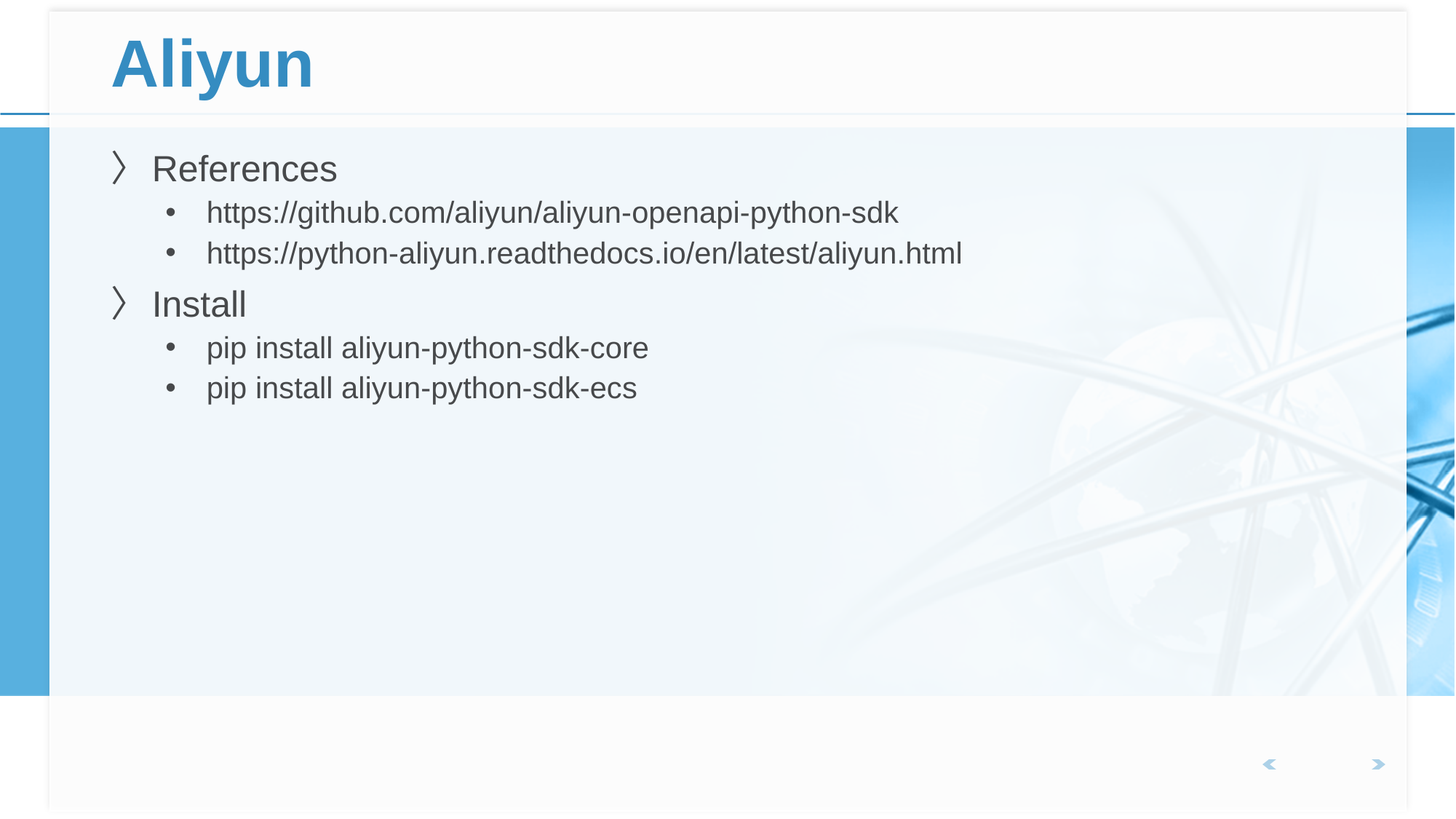

# Aliyun
References
https://github.com/aliyun/aliyun-openapi-python-sdk
https://python-aliyun.readthedocs.io/en/latest/aliyun.html
Install
pip install aliyun-python-sdk-core
pip install aliyun-python-sdk-ecs